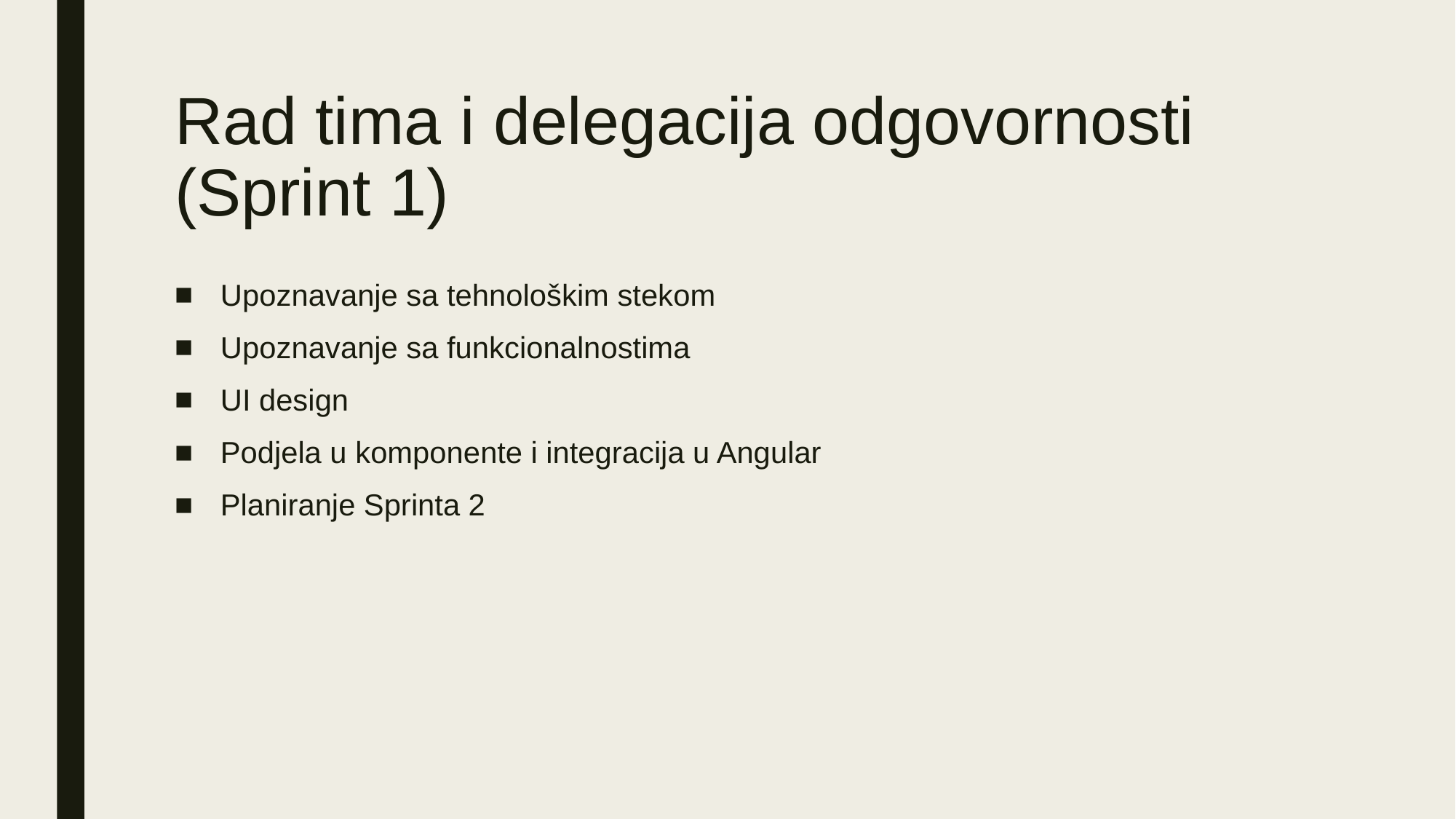

# Rad tima i delegacija odgovornosti (Sprint 1)
Upoznavanje sa tehnološkim stekom
Upoznavanje sa funkcionalnostima
UI design
Podjela u komponente i integracija u Angular
Planiranje Sprinta 2